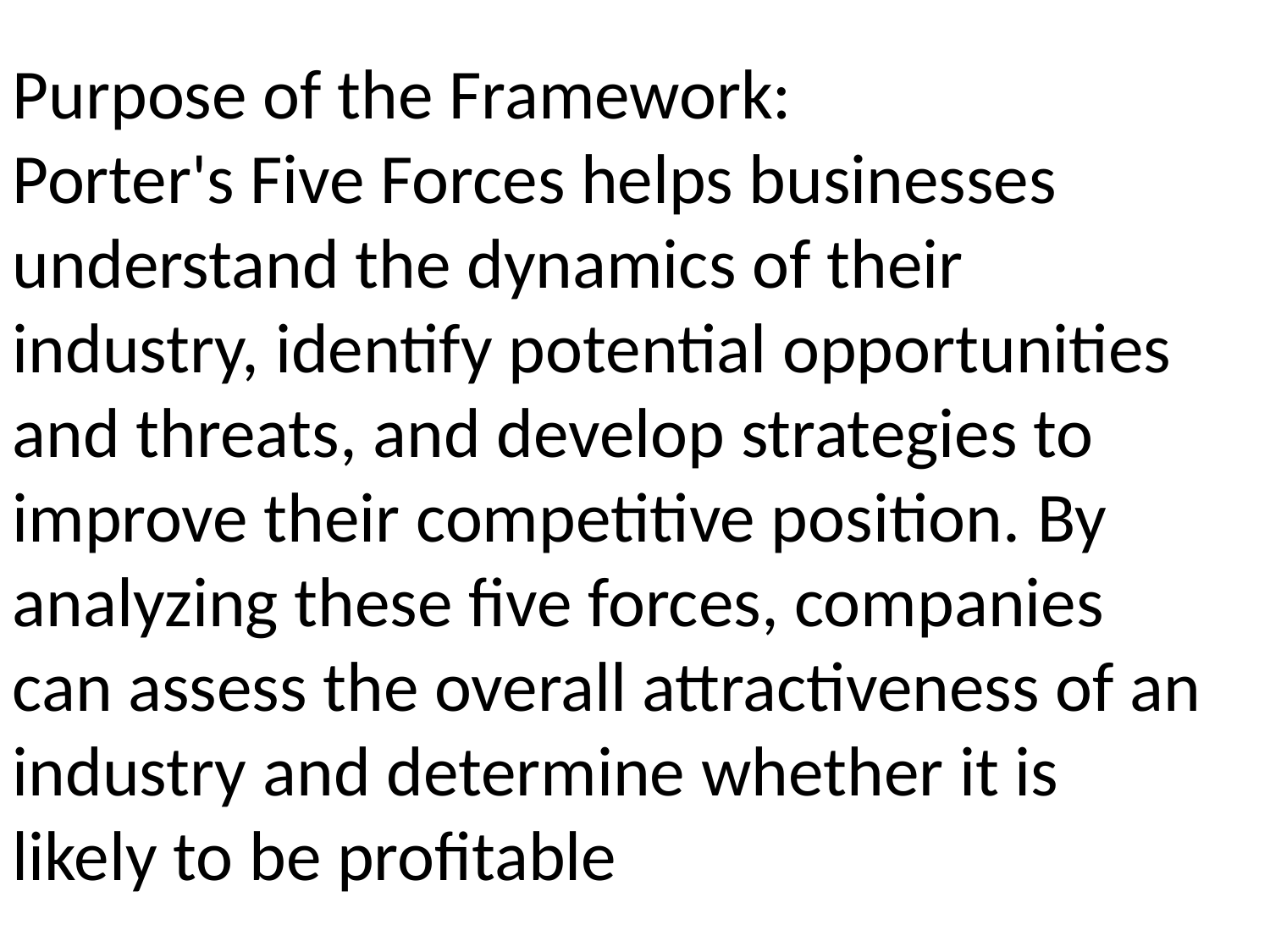

Purpose of the Framework:
Porter's Five Forces helps businesses understand the dynamics of their industry, identify potential opportunities and threats, and develop strategies to improve their competitive position. By analyzing these five forces, companies can assess the overall attractiveness of an industry and determine whether it is likely to be profitable